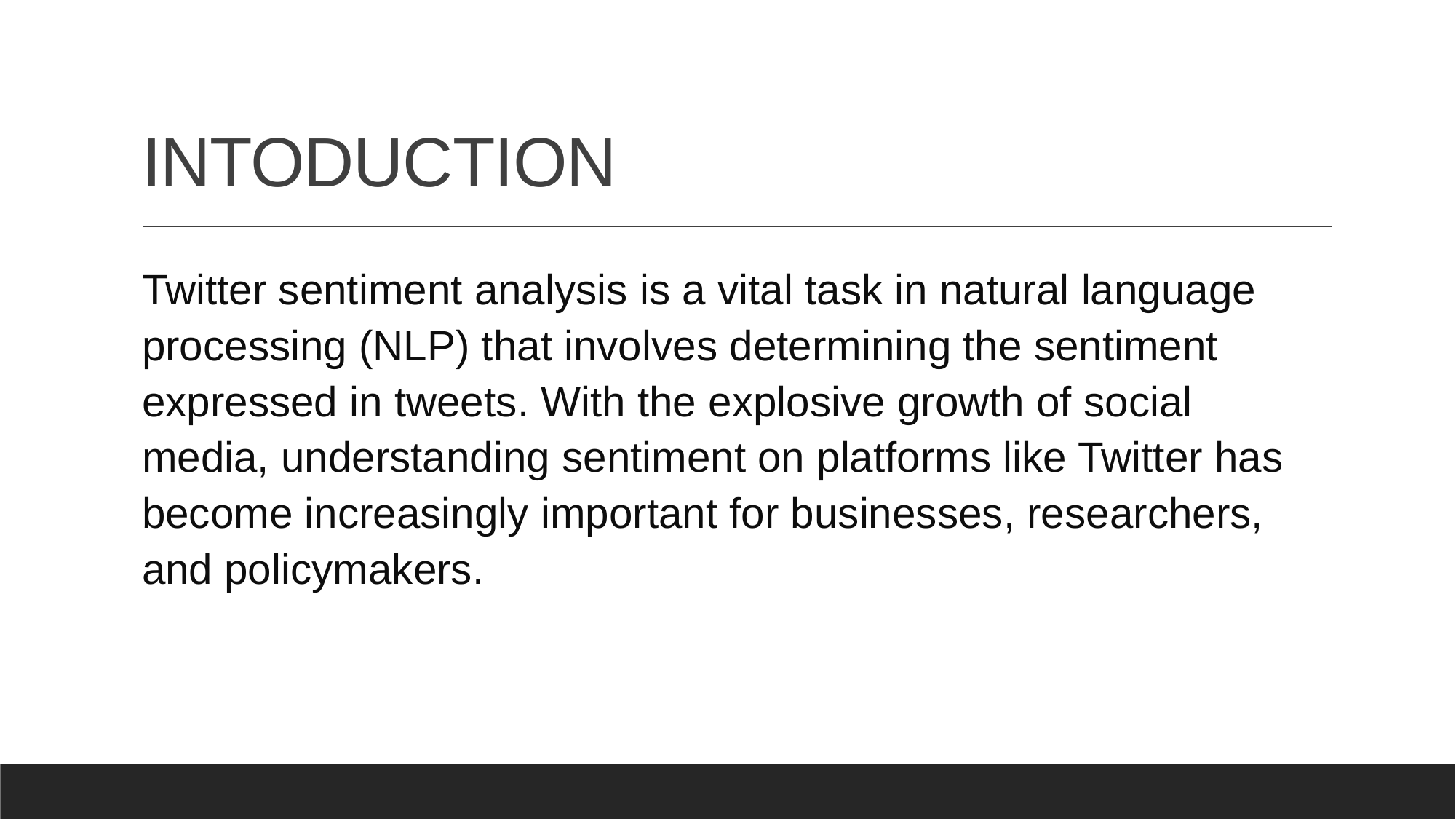

# INTODUCTION
Twitter sentiment analysis is a vital task in natural language processing (NLP) that involves determining the sentiment expressed in tweets. With the explosive growth of social media, understanding sentiment on platforms like Twitter has become increasingly important for businesses, researchers, and policymakers.